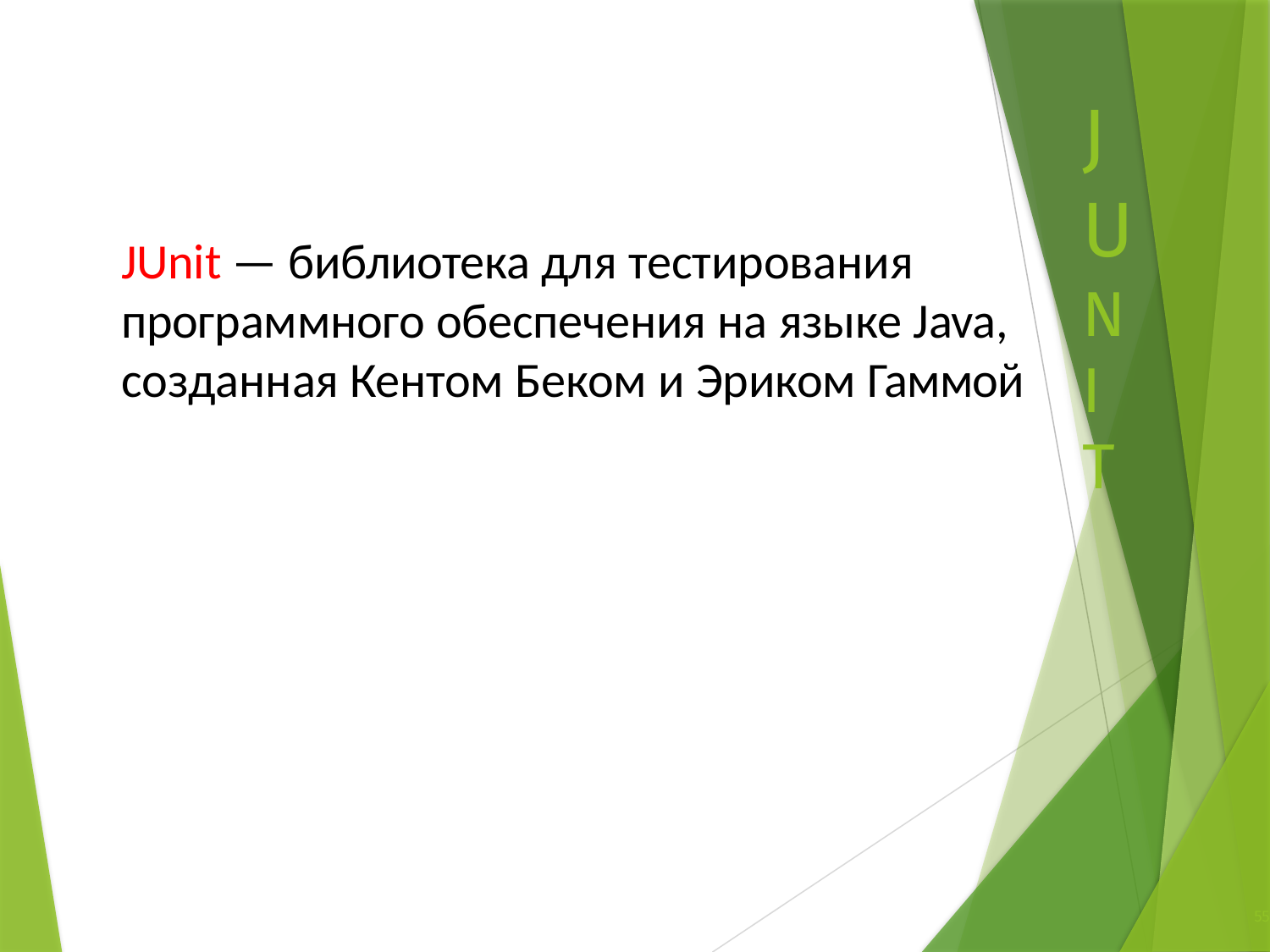

# JUNIT
JUnit — библиотека для тестирования
программного обеспечения на языке Java,  созданная Кентом Беком и Эриком Гаммой
55